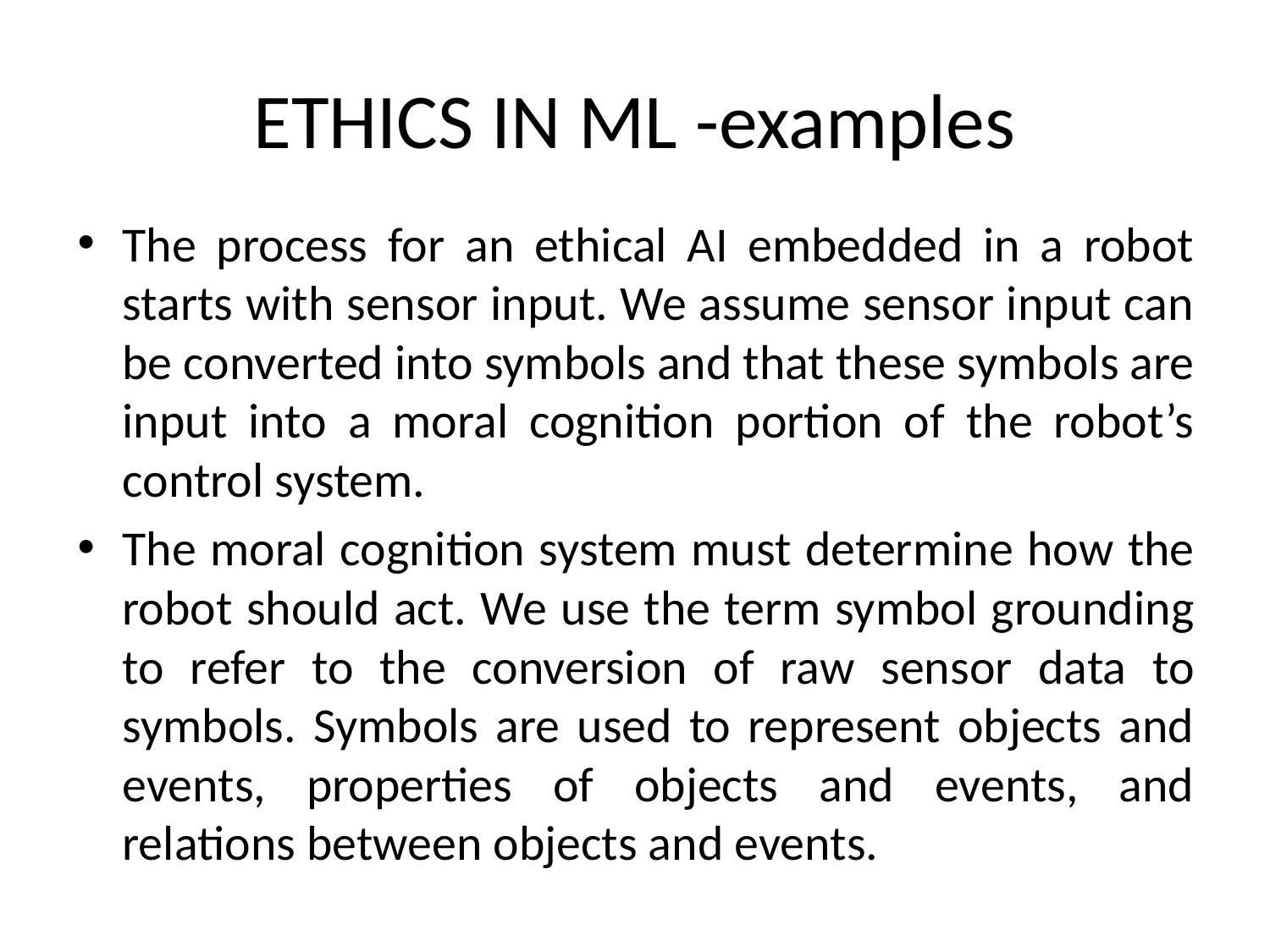

# ETHICS IN ML -examples
The process for an ethical AI embedded in a robot starts with sensor input. We assume sensor input can be converted into symbols and that these symbols are input into a moral cognition portion of the robot’s control system.
The moral cognition system must determine how the robot should act. We use the term symbol grounding to refer to the conversion of raw sensor data to symbols. Symbols are used to represent objects and events, properties of objects and events, and relations between objects and events.